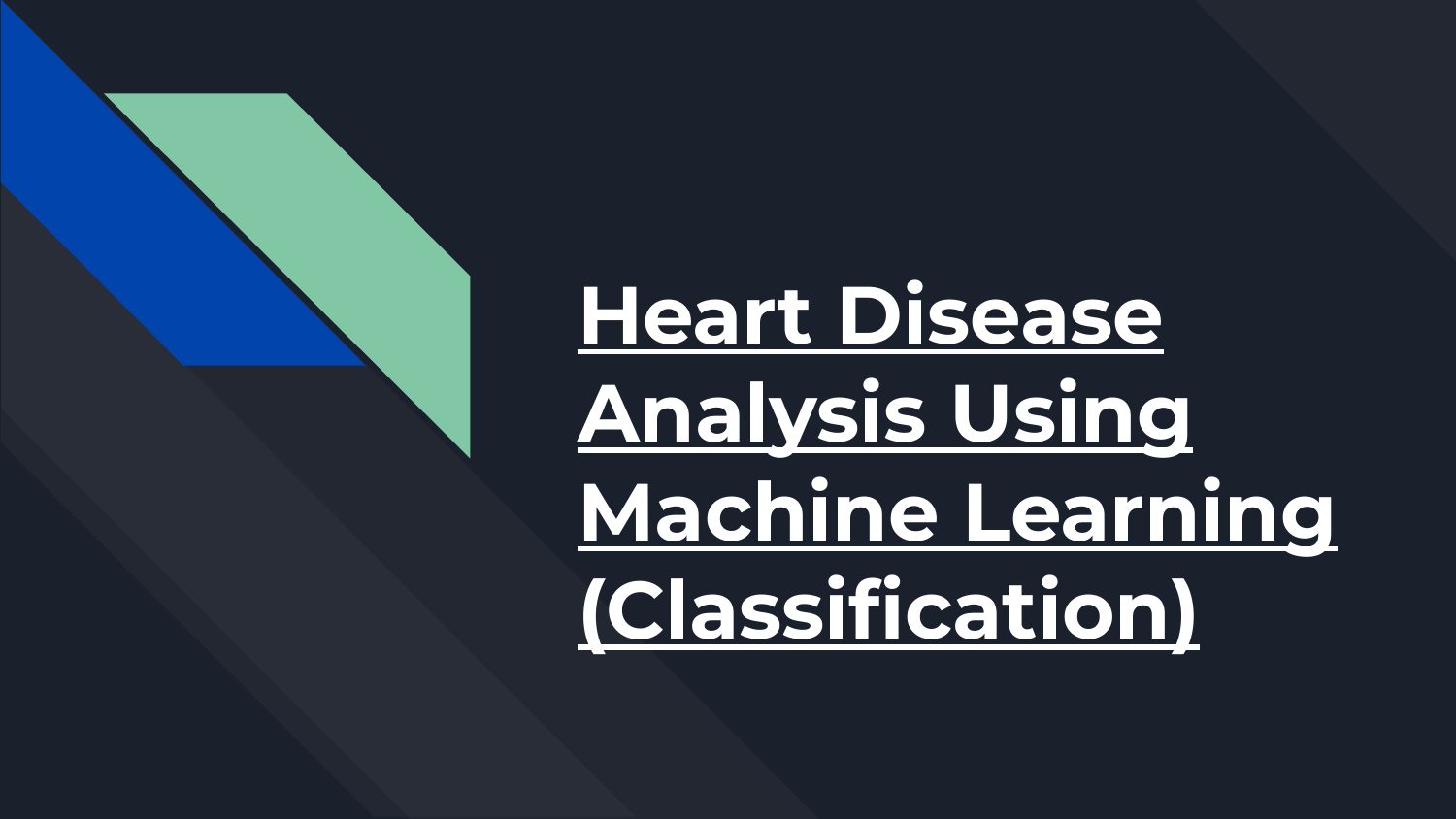

# Heart Disease Analysis Using Machine Learning (Classification)